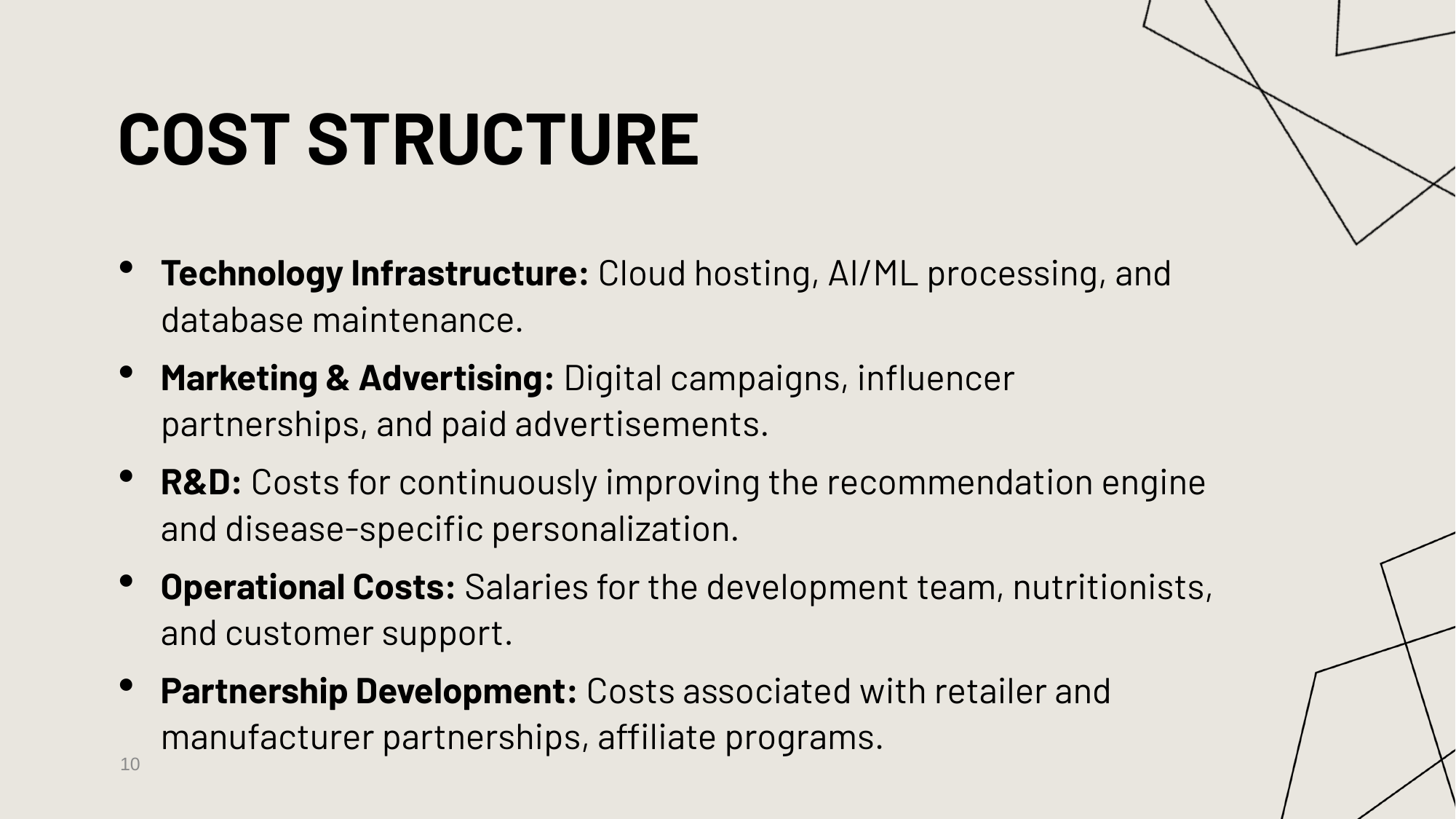

# Cost Structure
Technology Infrastructure: Cloud hosting, AI/ML processing, and database maintenance.
Marketing & Advertising: Digital campaigns, influencer partnerships, and paid advertisements.
R&D: Costs for continuously improving the recommendation engine and disease-specific personalization.
Operational Costs: Salaries for the development team, nutritionists, and customer support.
Partnership Development: Costs associated with retailer and manufacturer partnerships, affiliate programs.
10